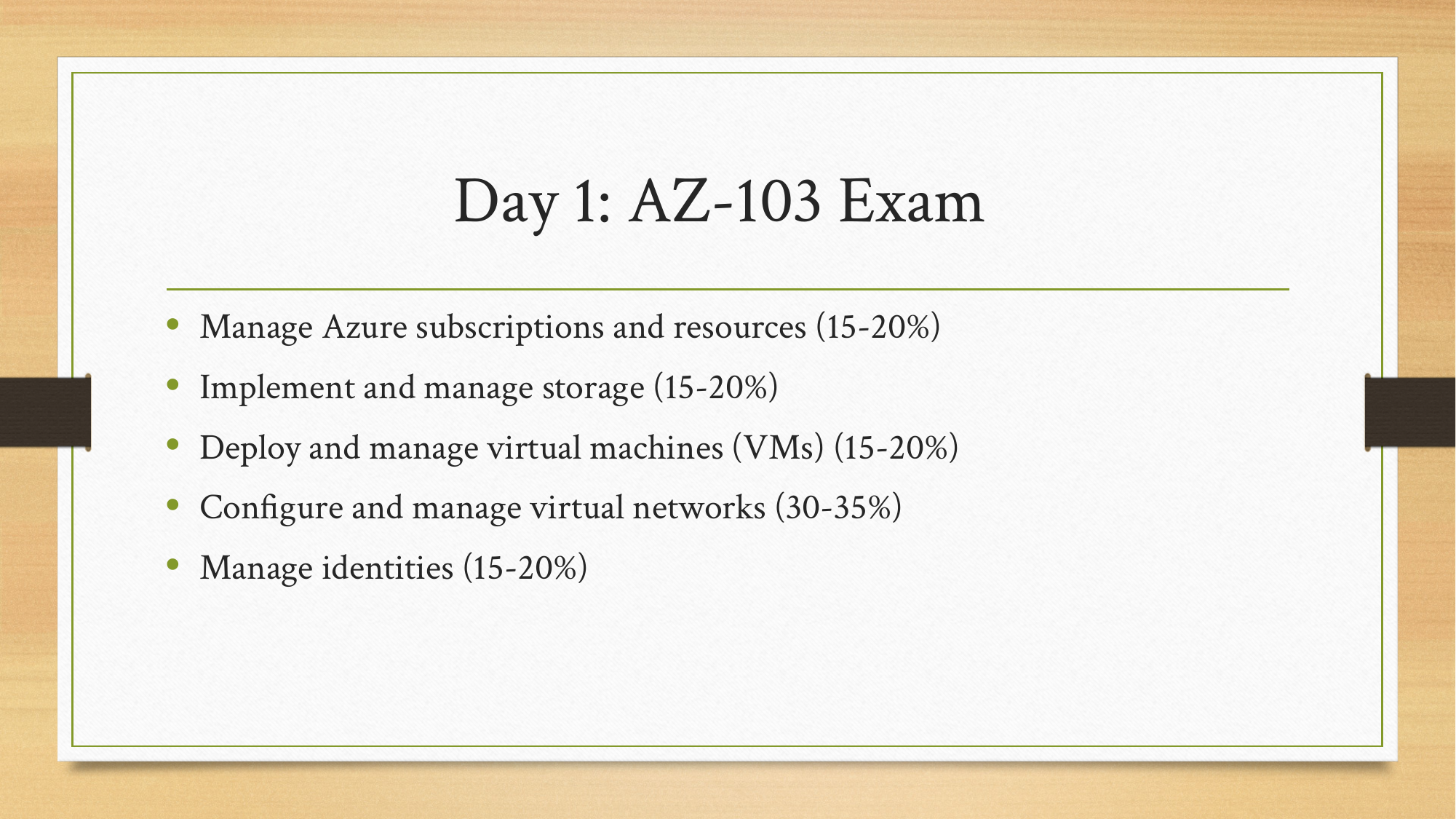

# Day 1: AZ-103 Exam
Manage Azure subscriptions and resources (15-20%)
Implement and manage storage (15-20%)
Deploy and manage virtual machines (VMs) (15-20%)
Configure and manage virtual networks (30-35%)
Manage identities (15-20%)